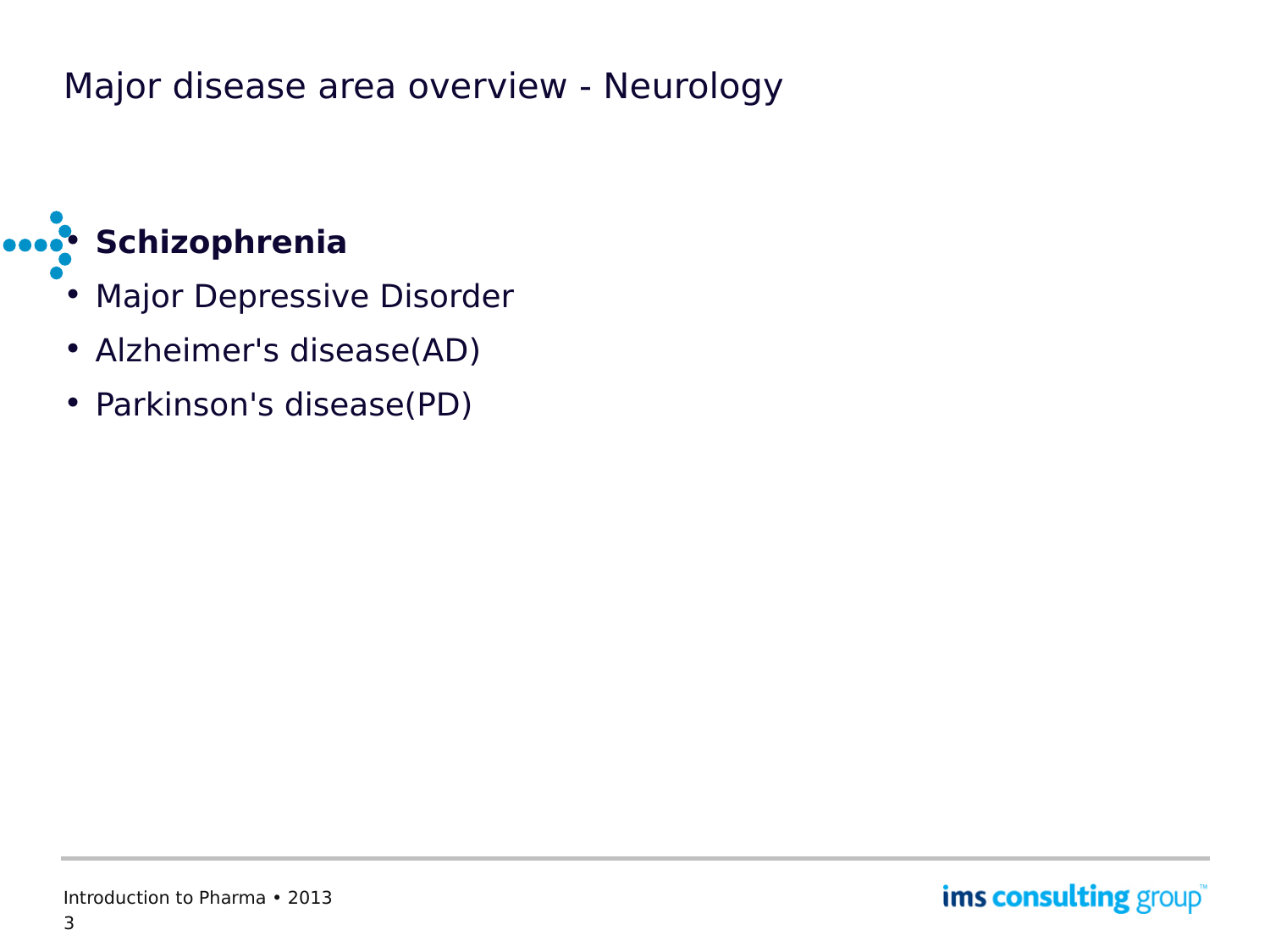

# Major disease area overview - Neurology

Schizophrenia
Major Depressive Disorder
Alzheimer's disease(AD)
Parkinson's disease(PD)
Introduction to Pharma • 2013